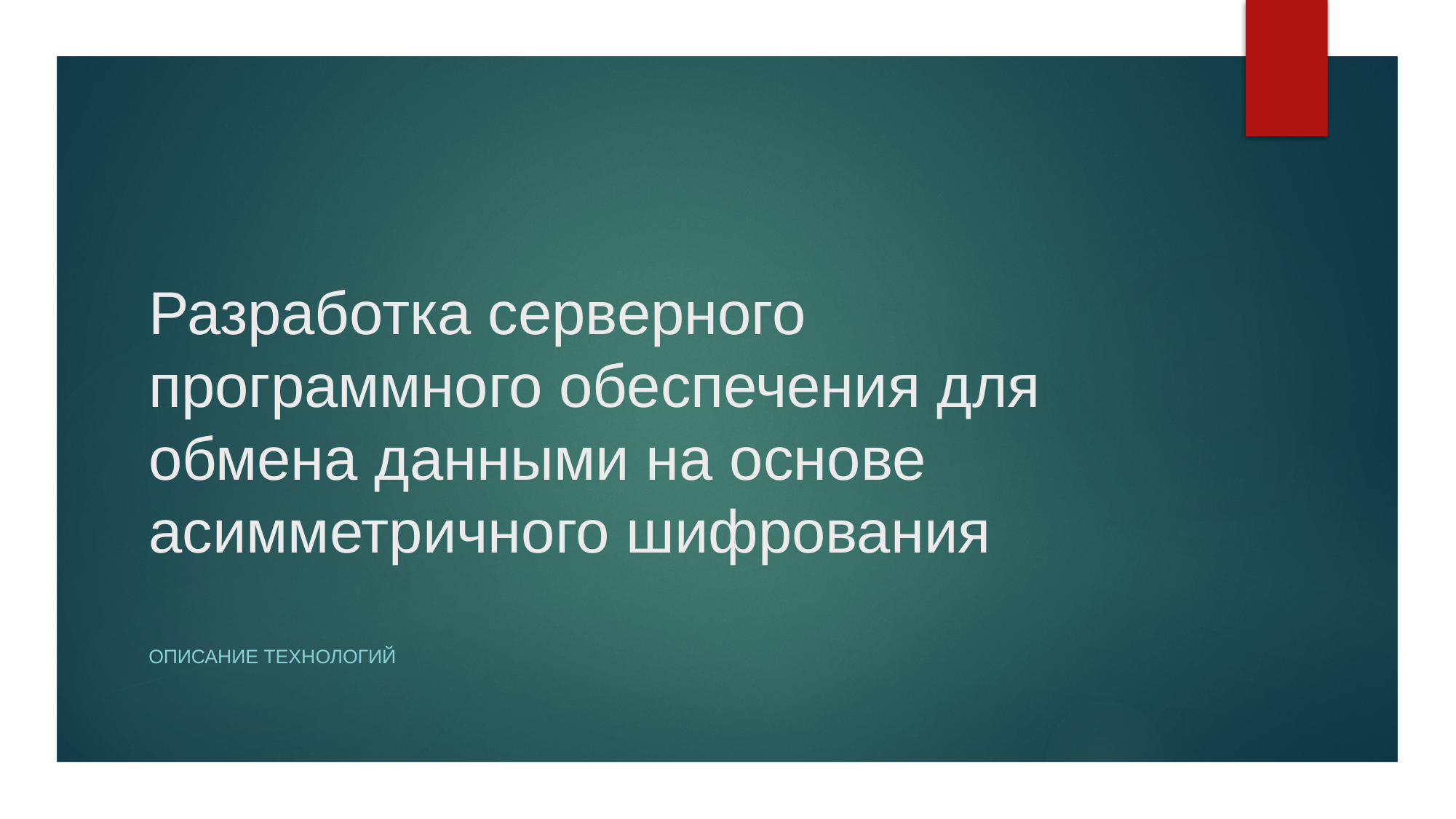

# Разработка серверного программного обеспечения для обмена данными на основе асимметричного шифрования

Описание технологий